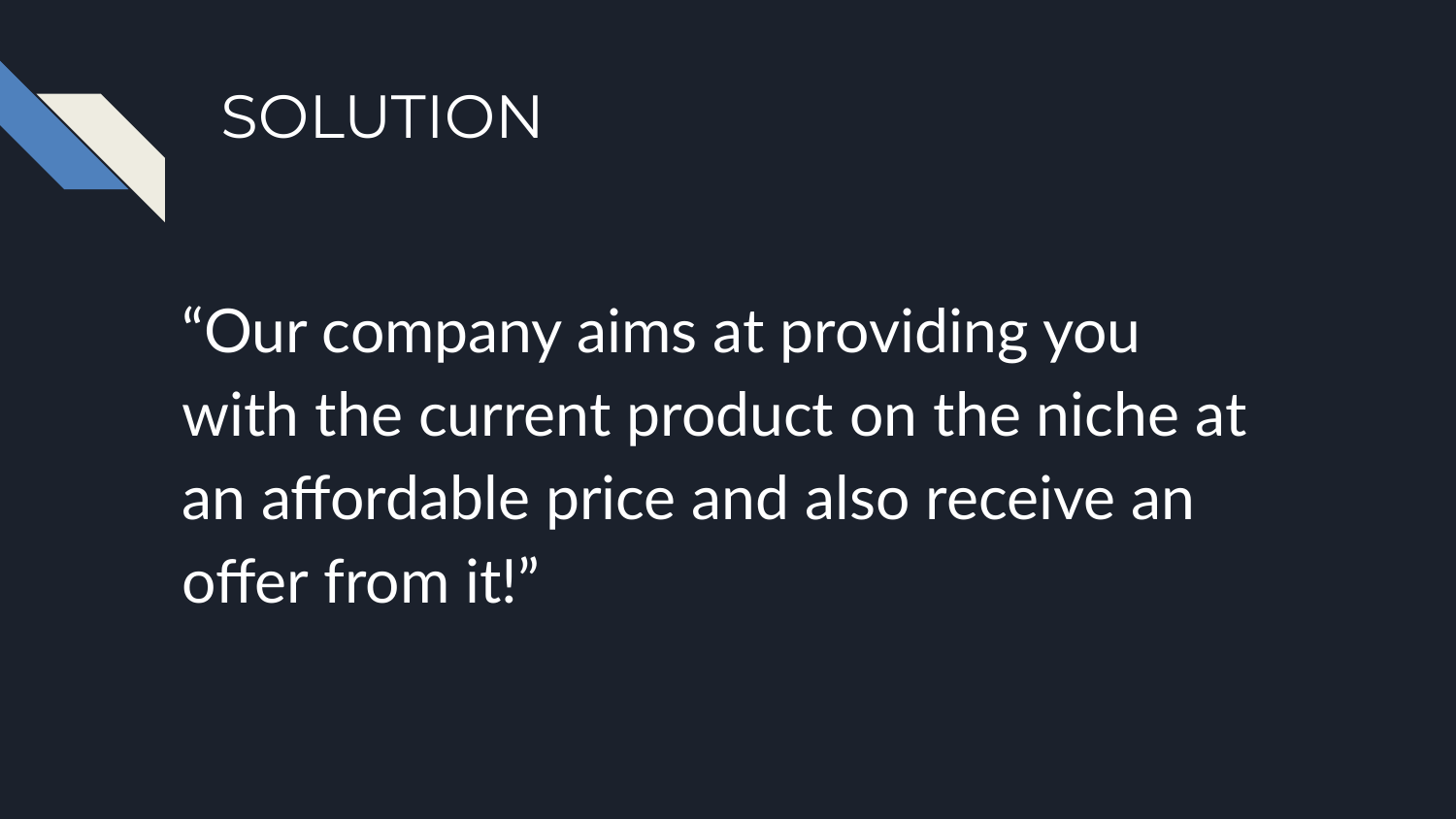

SOLUTION
“Our company aims at providing you with the current product on the niche at an affordable price and also receive an offer from it!”